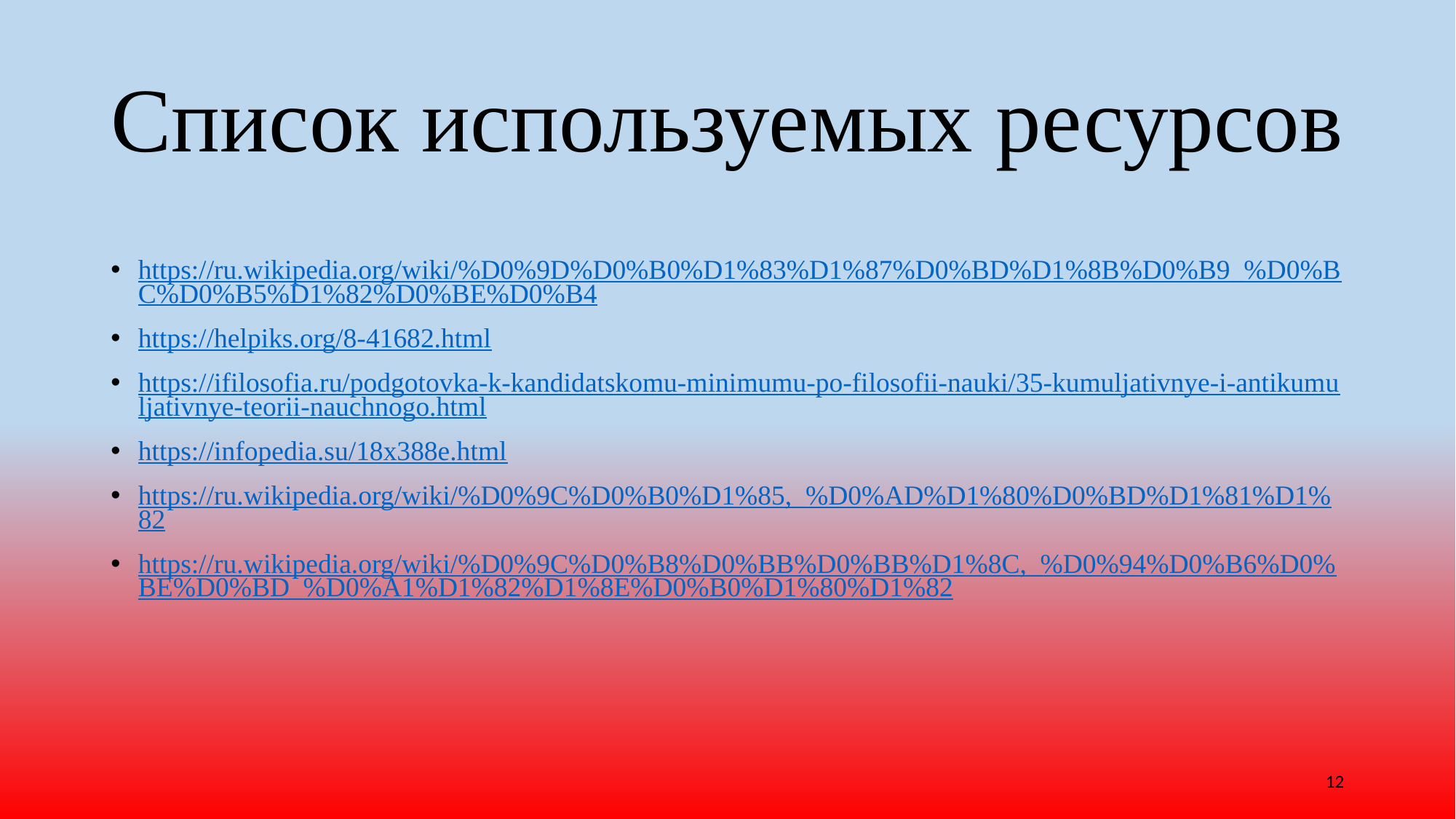

# Список используемых ресурсов
https://ru.wikipedia.org/wiki/%D0%9D%D0%B0%D1%83%D1%87%D0%BD%D1%8B%D0%B9_%D0%BC%D0%B5%D1%82%D0%BE%D0%B4
https://helpiks.org/8-41682.html
https://ifilosofia.ru/podgotovka-k-kandidatskomu-minimumu-po-filosofii-nauki/35-kumuljativnye-i-antikumuljativnye-teorii-nauchnogo.html
https://infopedia.su/18x388e.html
https://ru.wikipedia.org/wiki/%D0%9C%D0%B0%D1%85,_%D0%AD%D1%80%D0%BD%D1%81%D1%82
https://ru.wikipedia.org/wiki/%D0%9C%D0%B8%D0%BB%D0%BB%D1%8C,_%D0%94%D0%B6%D0%BE%D0%BD_%D0%A1%D1%82%D1%8E%D0%B0%D1%80%D1%82

12